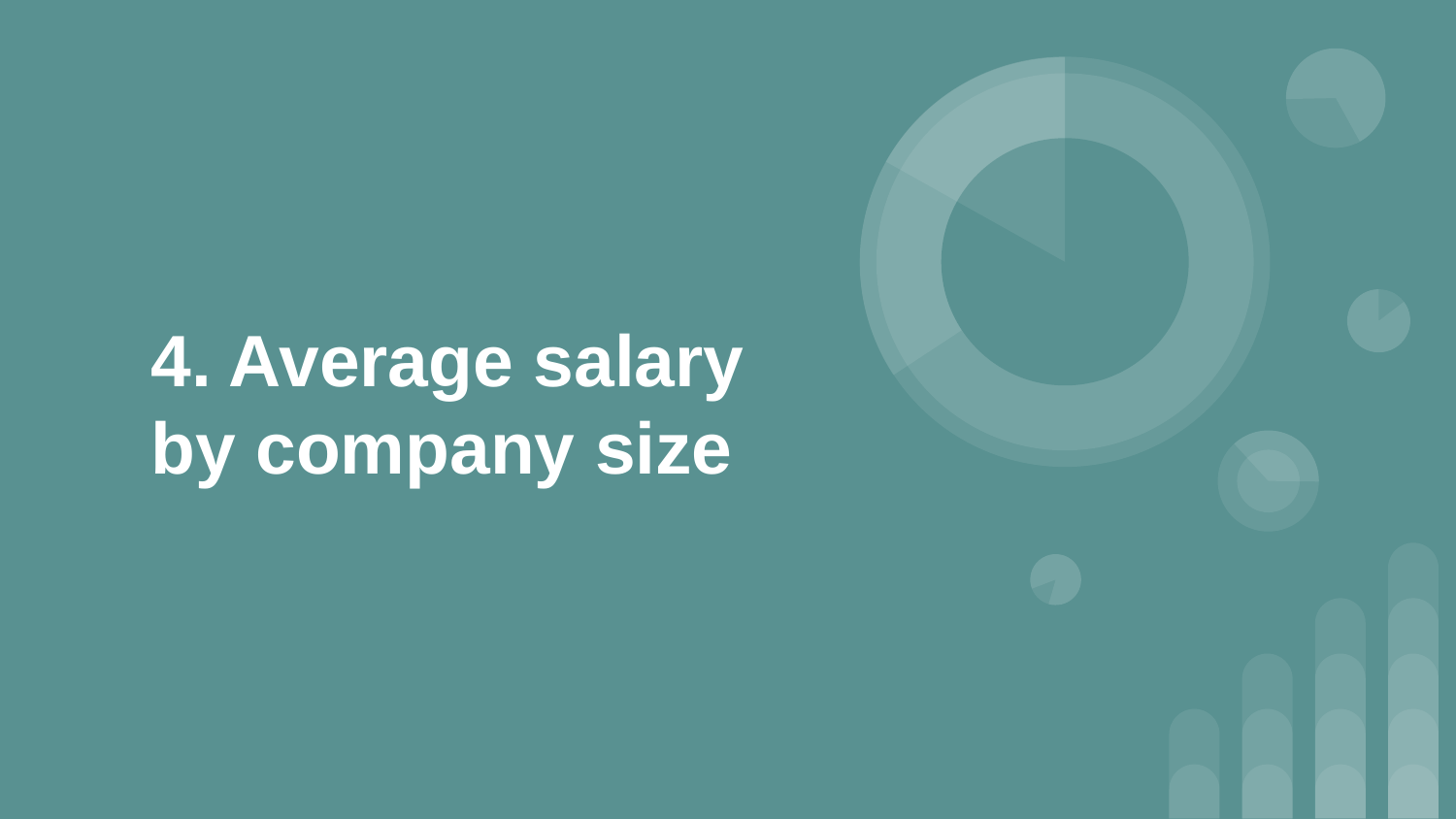

# 4. Average salary by company size